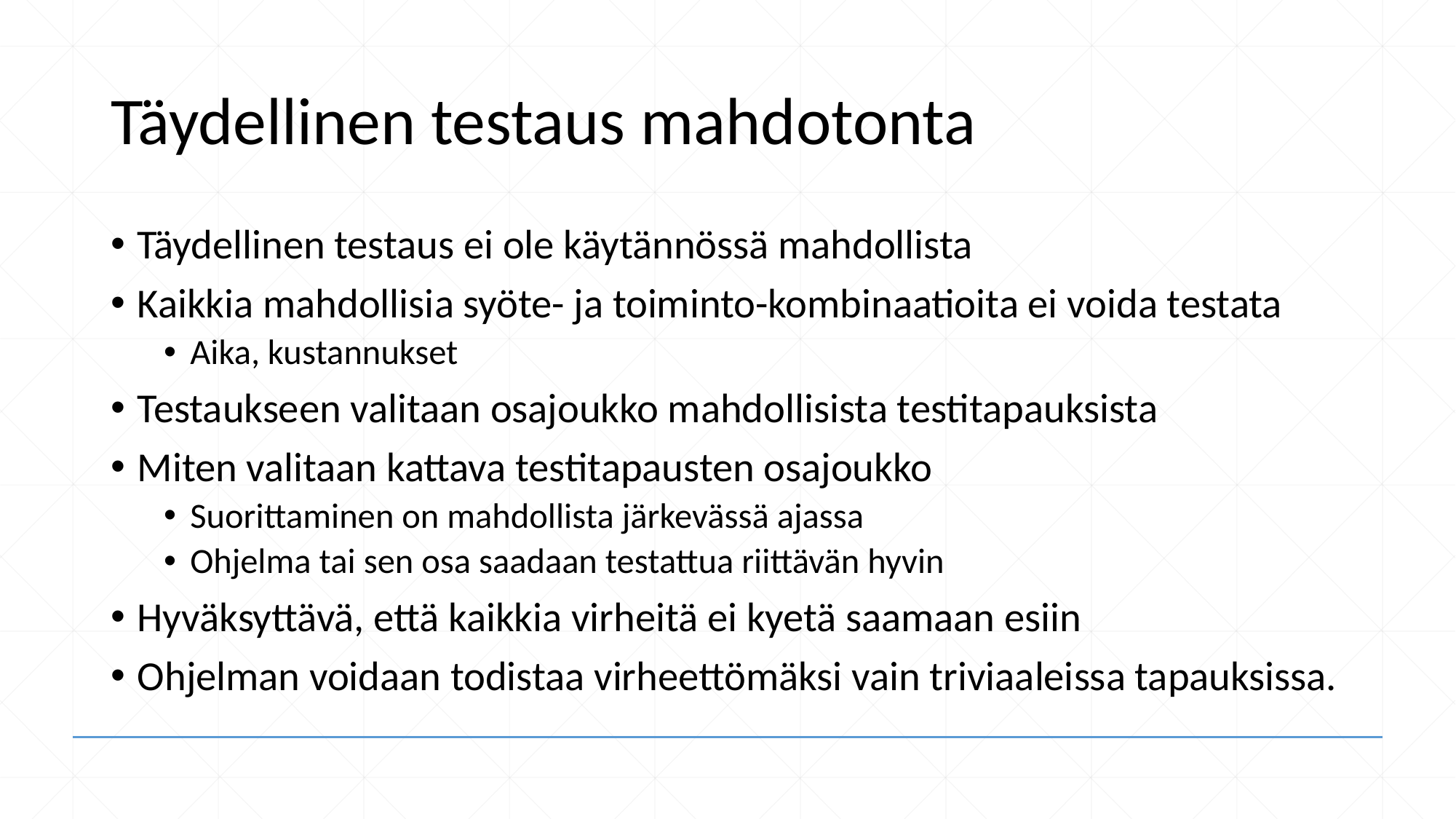

# Täydellinen testaus mahdotonta
Täydellinen testaus ei ole käytännössä mahdollista
Kaikkia mahdollisia syöte- ja toiminto-kombinaatioita ei voida testata
Aika, kustannukset
Testaukseen valitaan osajoukko mahdollisista testitapauksista
Miten valitaan kattava testitapausten osajoukko
Suorittaminen on mahdollista järkevässä ajassa
Ohjelma tai sen osa saadaan testattua riittävän hyvin
Hyväksyttävä, että kaikkia virheitä ei kyetä saamaan esiin
Ohjelman voidaan todistaa virheettömäksi vain triviaaleissa tapauksissa.